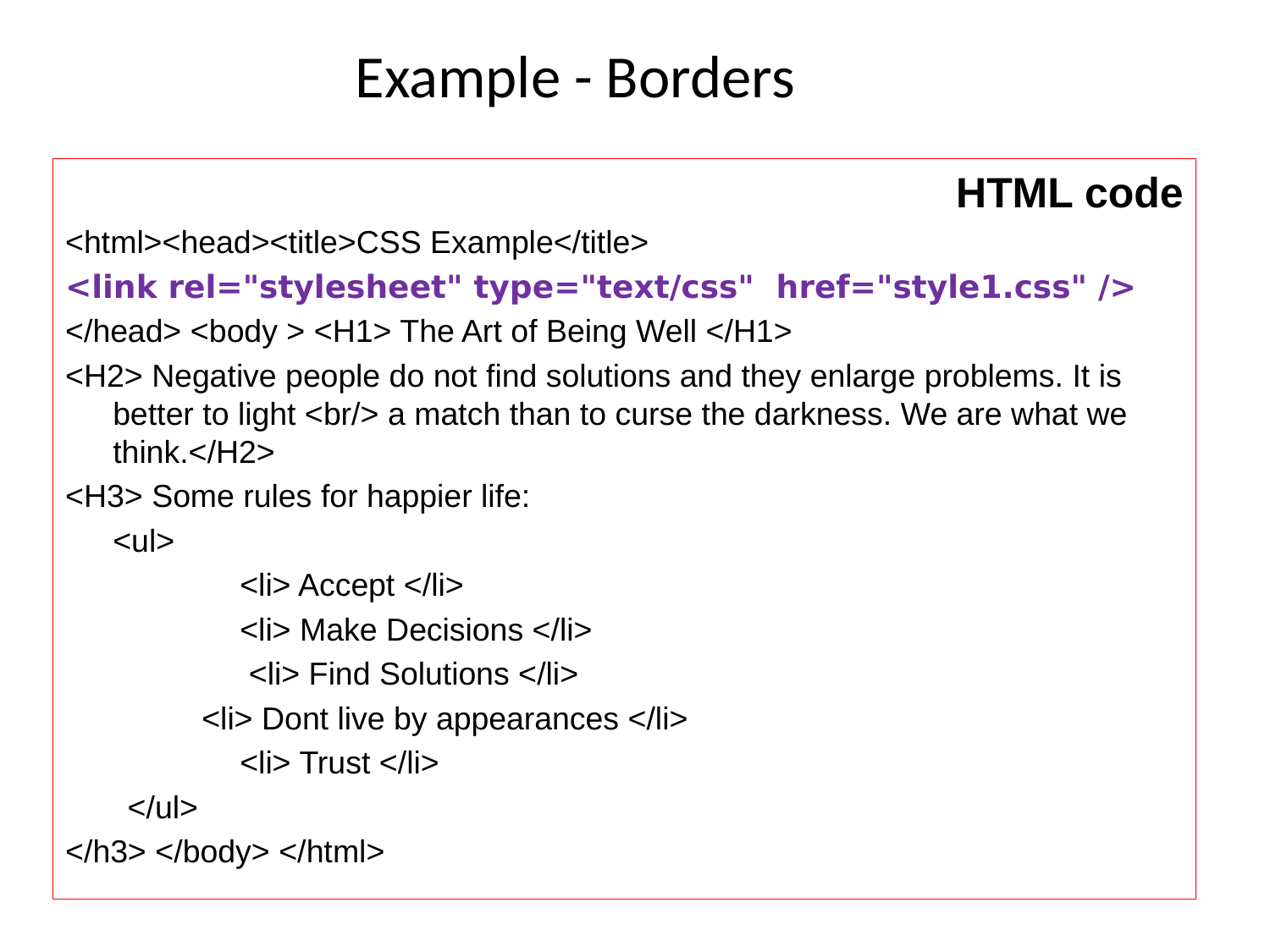

Example - Borders
					 		HTML code
<html><head><title>CSS Example</title>
<link rel="stylesheet" type="text/css"  href="style1.css" />
</head> <body > <H1> The Art of Being Well </H1>
<H2> Negative people do not find solutions and they enlarge problems. It is better to light <br/> a match than to curse the darkness. We are what we think.</H2>
<H3> Some rules for happier life:
	<ul>
       	<li> Accept </li>
    		<li> Make Decisions </li>
     		 <li> Find Solutions </li>
	          <li> Dont live by appearances </li>
        	<li> Trust </li>
       </ul>
</h3> </body> </html>